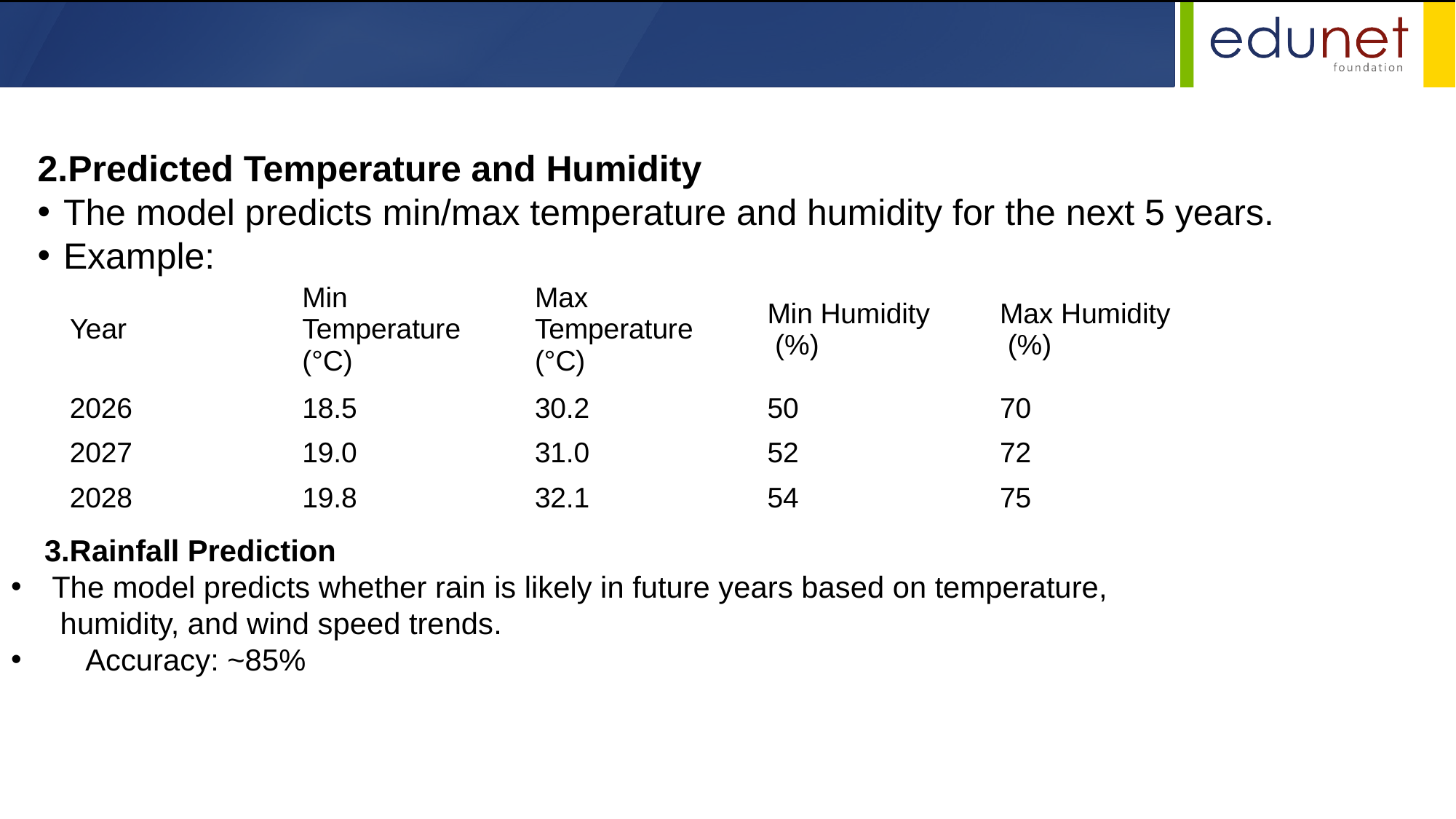

3.Rainfall Prediction
The model predicts whether rain is likely in future years based on temperature,      humidity, and wind speed trends.
    Accuracy: ~85%

2.Predicted Temperature and Humidity
The model predicts min/max temperature and humidity for the next 5 years.
Example:

| Year | Min Temperature (°C) | Max Temperature (°C) | Min Humidity (%) | Max Humidity (%) |
| --- | --- | --- | --- | --- |
| 2026 | 18.5 | 30.2 | 50 | 70 |
| 2027 | 19.0 | 31.0 | 52 | 72 |
| 2028 | 19.8 | 32.1 | 54 | 75 |